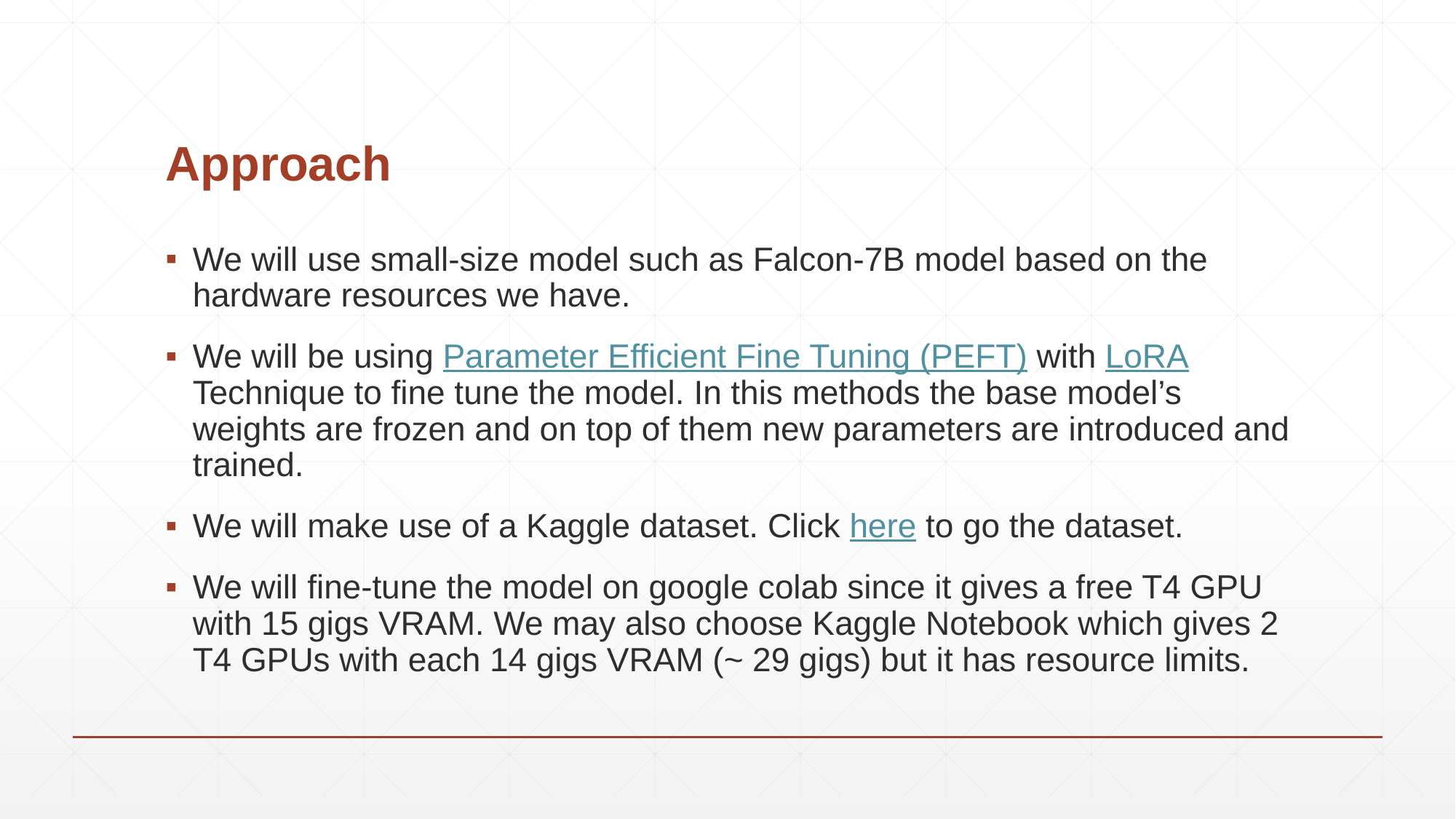

# Approach
We will use small-size model such as Falcon-7B model based on the hardware resources we have.
We will be using Parameter Efficient Fine Tuning (PEFT) with LoRA Technique to fine tune the model. In this methods the base model’s weights are frozen and on top of them new parameters are introduced and trained.
We will make use of a Kaggle dataset. Click here to go the dataset.
We will fine-tune the model on google colab since it gives a free T4 GPU with 15 gigs VRAM. We may also choose Kaggle Notebook which gives 2 T4 GPUs with each 14 gigs VRAM (~ 29 gigs) but it has resource limits.